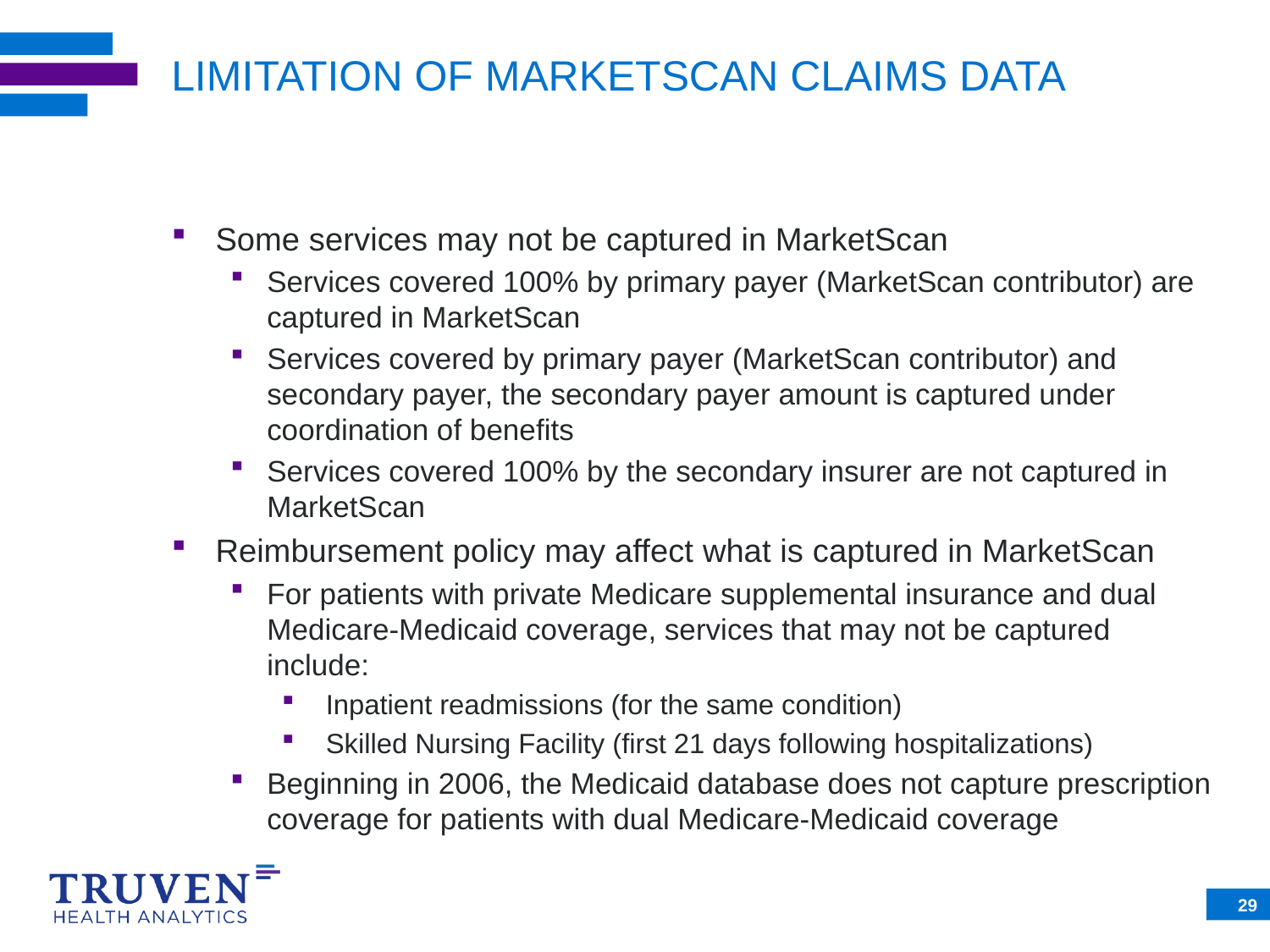

# LIMITATION OF MARKETSCAN CLAIMS DATA
Some services may not be captured in MarketScan
Services covered 100% by primary payer (MarketScan contributor) are captured in MarketScan
Services covered by primary payer (MarketScan contributor) and secondary payer, the secondary payer amount is captured under coordination of benefits
Services covered 100% by the secondary insurer are not captured in MarketScan
Reimbursement policy may affect what is captured in MarketScan
For patients with private Medicare supplemental insurance and dual Medicare-Medicaid coverage, services that may not be captured include:
Inpatient readmissions (for the same condition)
Skilled Nursing Facility (first 21 days following hospitalizations)
Beginning in 2006, the Medicaid database does not capture prescription coverage for patients with dual Medicare-Medicaid coverage
29